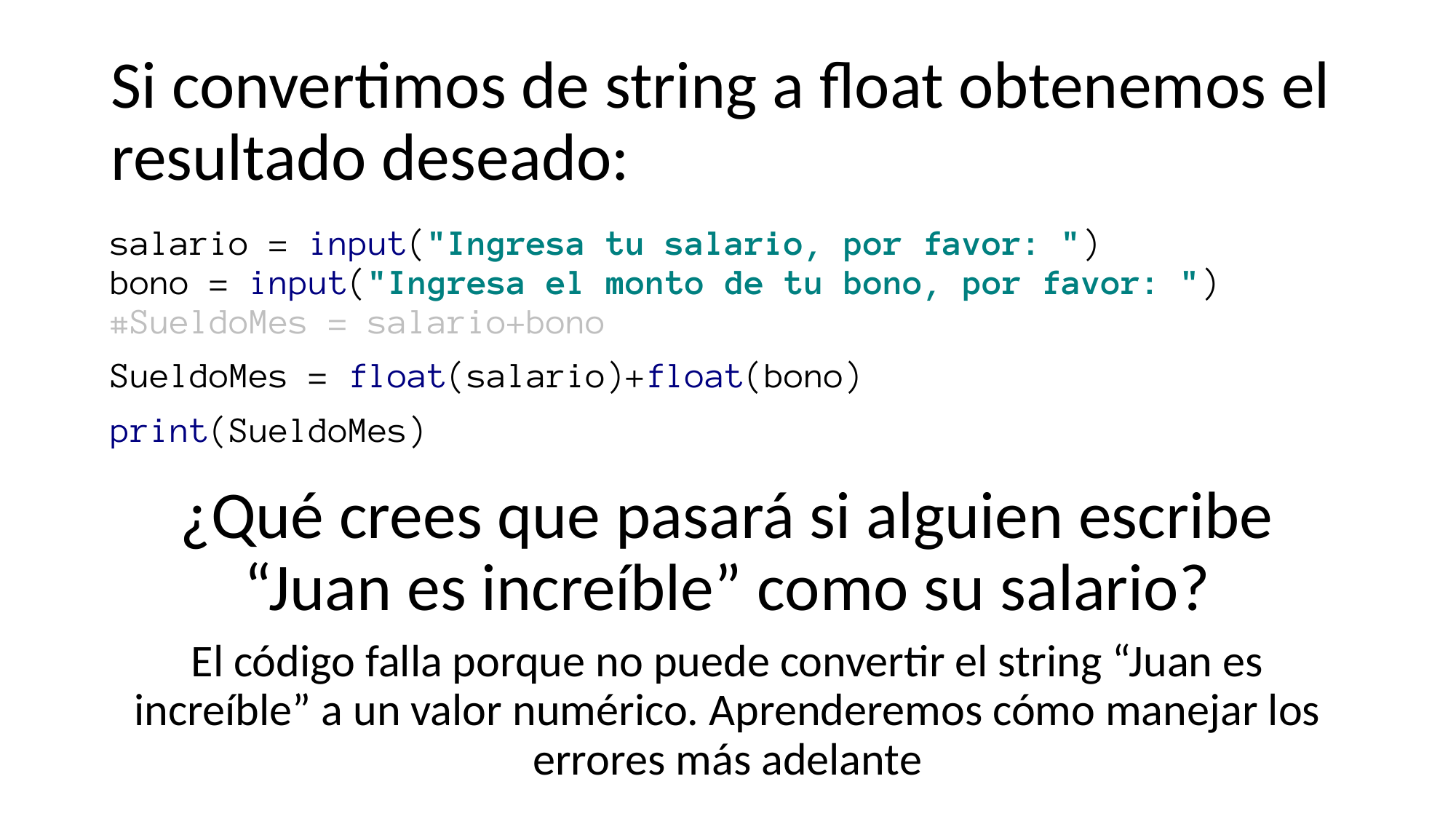

# Si convertimos de string a float obtenemos el resultado deseado:
salario = input("Ingresa tu salario, por favor: ")
bono = input("Ingresa el monto de tu bono, por favor: ")
#SueldoMes = salario+bono
SueldoMes = float(salario)+float(bono)
print(SueldoMes)

¿Qué crees que pasará si alguien escribe “Juan es increíble” como su salario?
El código falla porque no puede convertir el string “Juan es increíble” a un valor numérico. Aprenderemos cómo manejar los errores más adelante